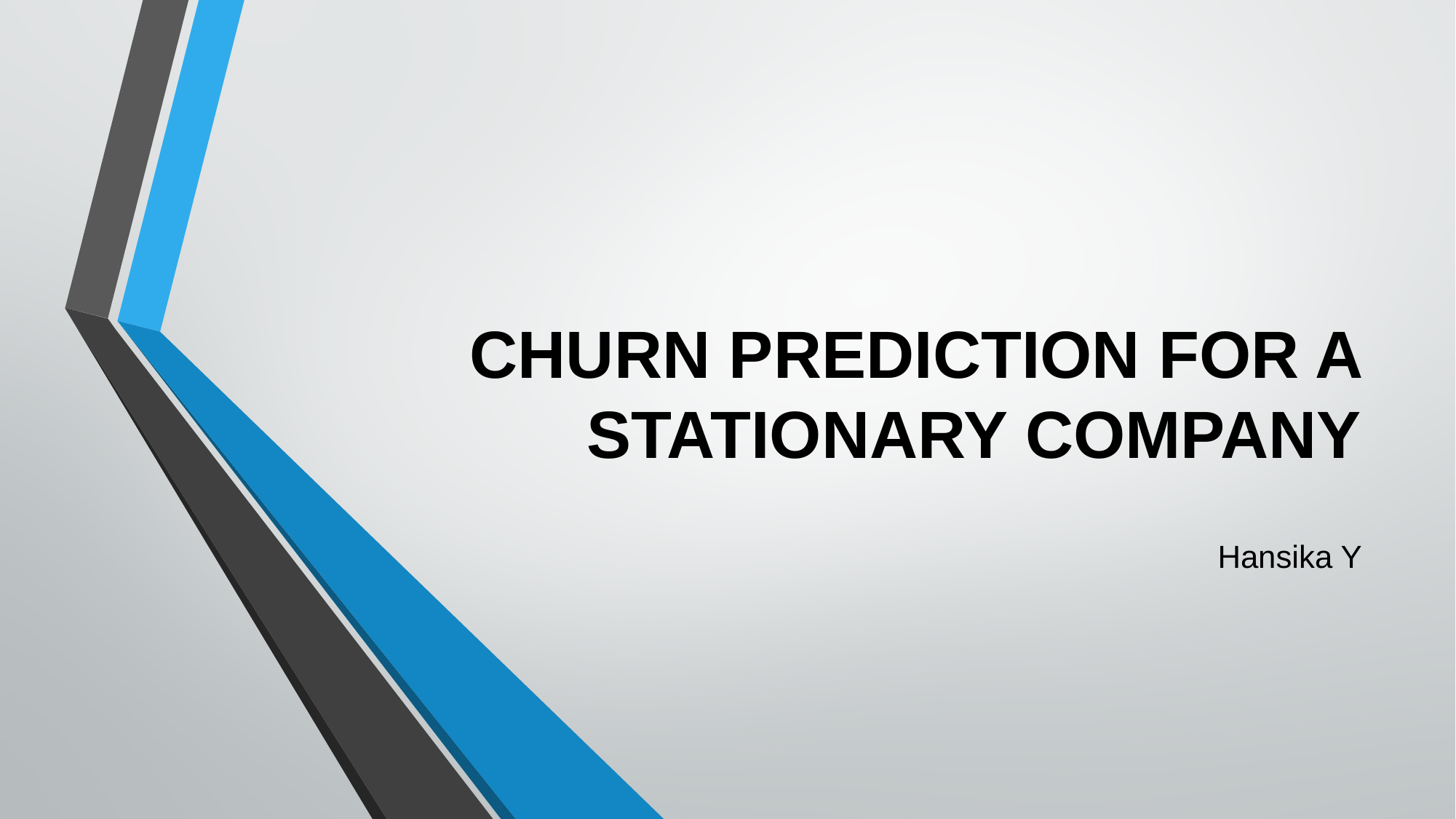

# CHURN PREDICTION FOR A STATIONARY COMPANY

Hansika Y